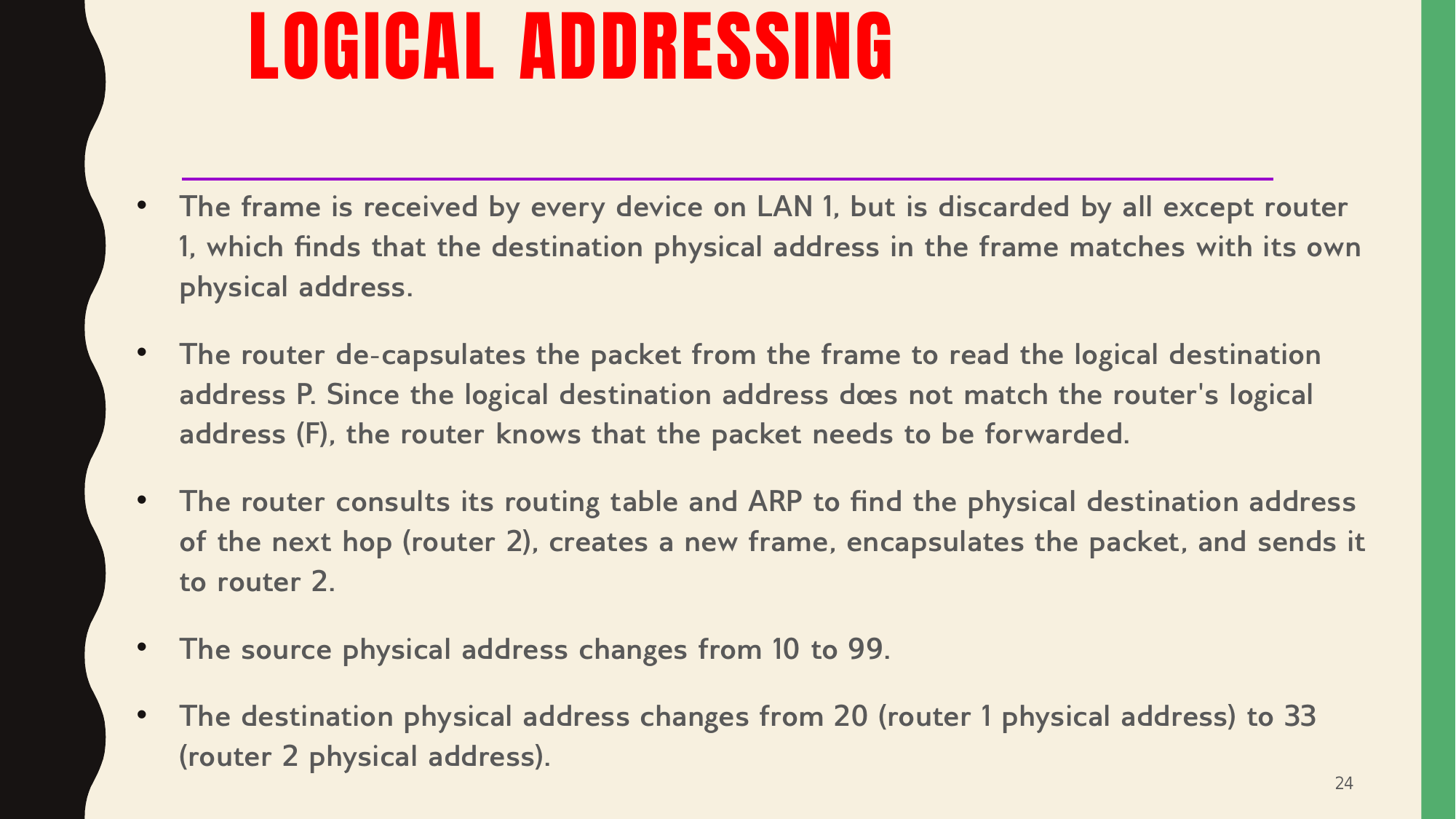

# Logical Addressing
The frame is received by every device on LAN 1, but is discarded by all except router 1, which finds that the destination physical address in the frame matches with its own physical address.
The router de-capsulates the packet from the frame to read the logical destination address P. Since the logical destination address does not match the router's logical address (F), the router knows that the packet needs to be forwarded.
The router consults its routing table and ARP to find the physical destination address of the next hop (router 2), creates a new frame, encapsulates the packet, and sends it to router 2.
The source physical address changes from 10 to 99.
The destination physical address changes from 20 (router 1 physical address) to 33 (router 2 physical address).
24